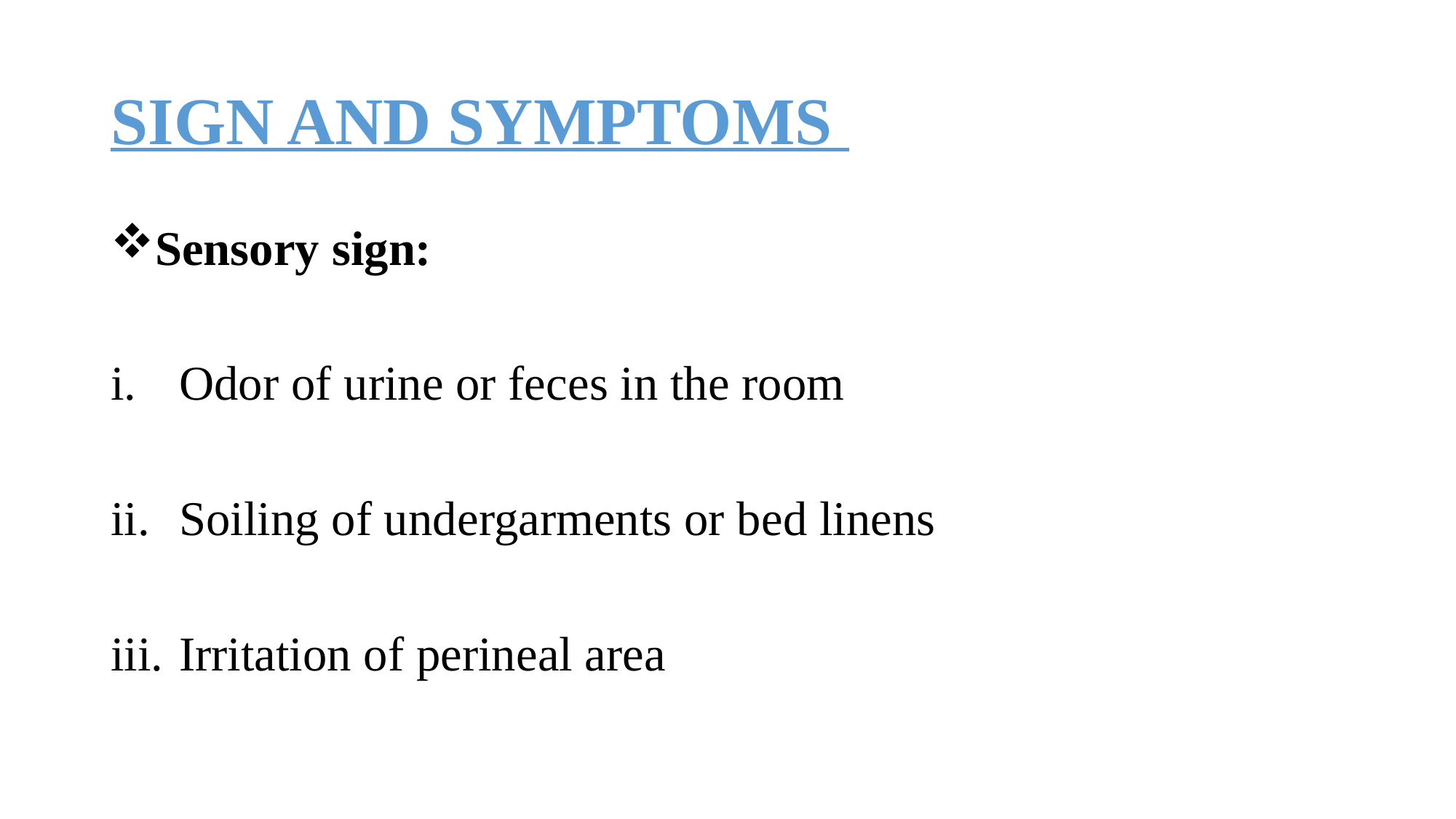

# SIGN AND SYMPTOMS
Sensory sign:

Odor of urine or feces in the room

Soiling of undergarments or bed linens

Irritation of perineal area